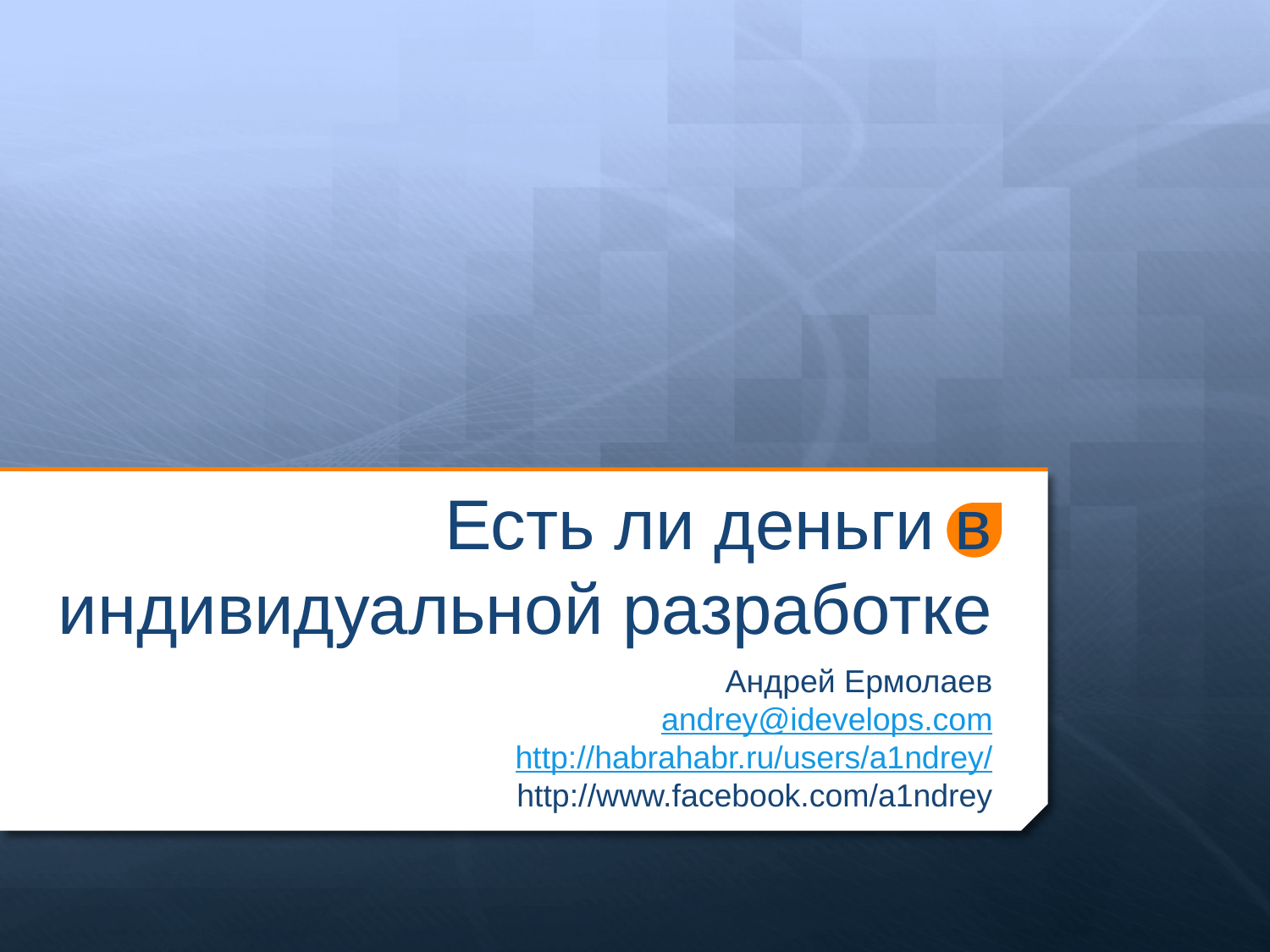

# Есть ли деньги в индивидуальной разработке
Андрей Ермолаев
andrey@idevelops.com
http://habrahabr.ru/users/a1ndrey/
http://www.facebook.com/a1ndrey